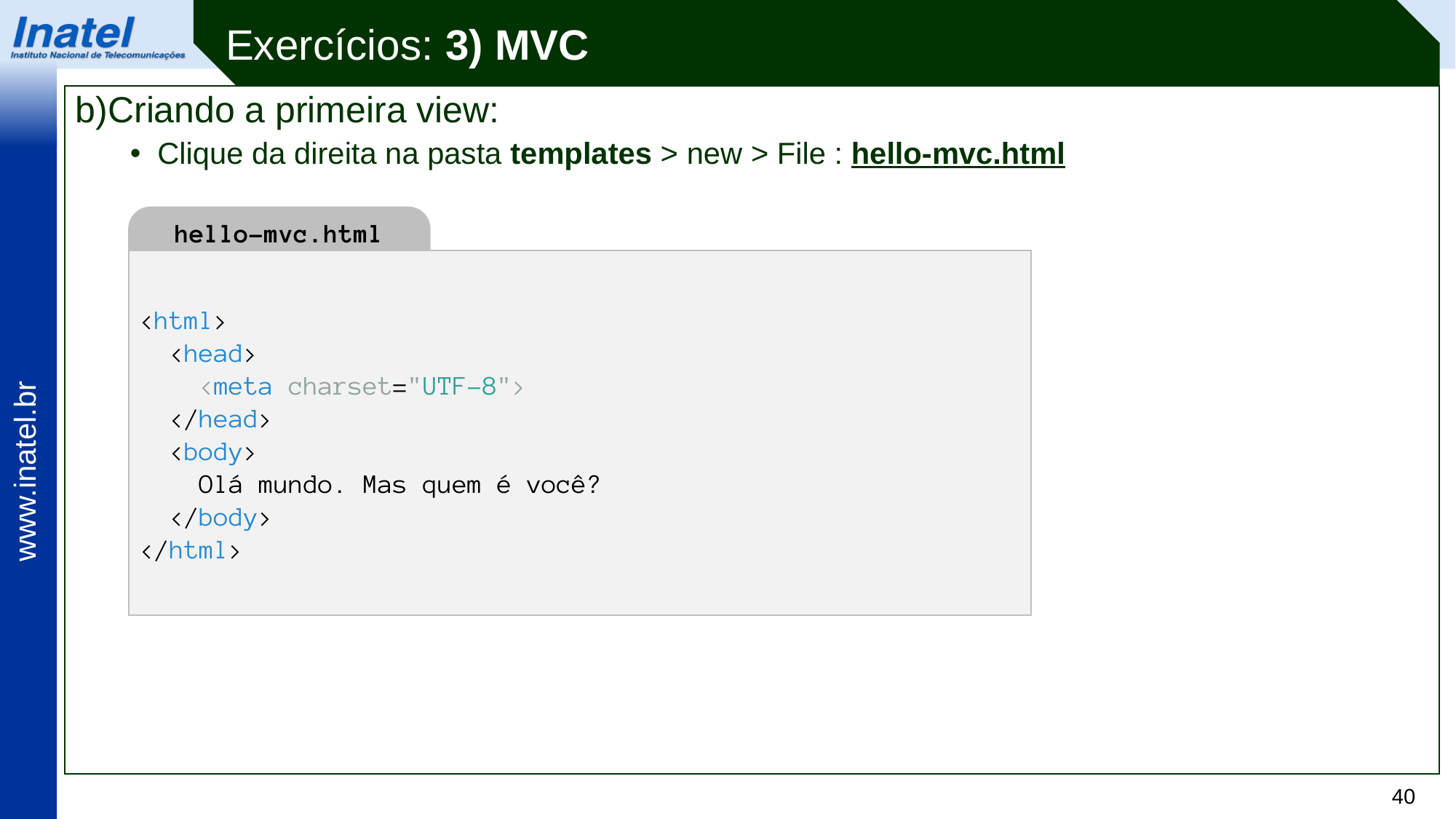

Exercícios: 3) MVC
b)Criando a primeira view:
Clique da direita na pasta templates > new > File : hello-mvc.html

hello-mvc.html
<html>
  <head>
    <meta charset="UTF-8">
  </head>
  <body>
    Olá mundo. Mas quem é você?
  </body>
</html>